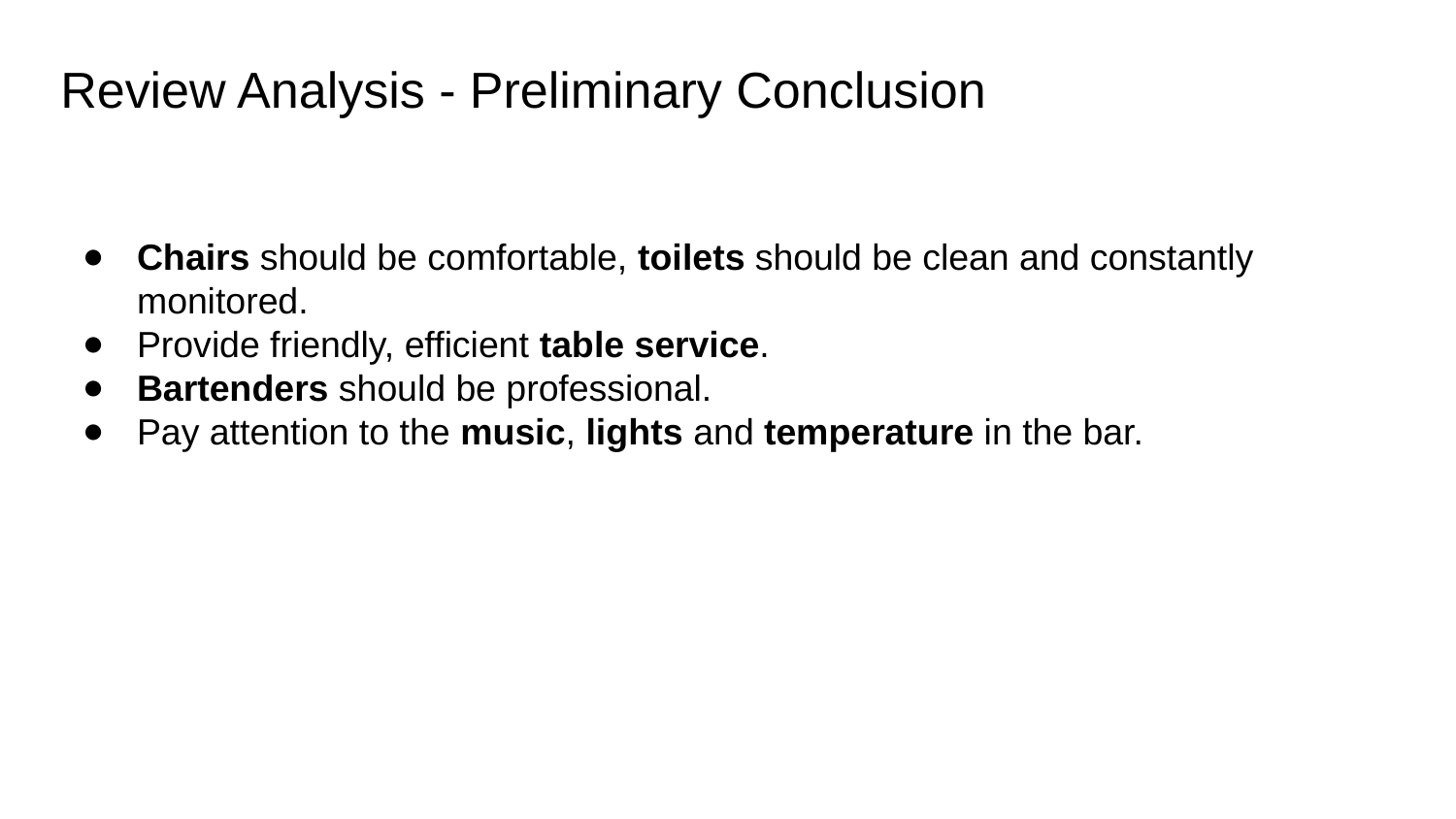

# Review Analysis - Preliminary Conclusion
Chairs should be comfortable, toilets should be clean and constantly monitored.
Provide friendly, efficient table service.
Bartenders should be professional.
Pay attention to the music, lights and temperature in the bar.